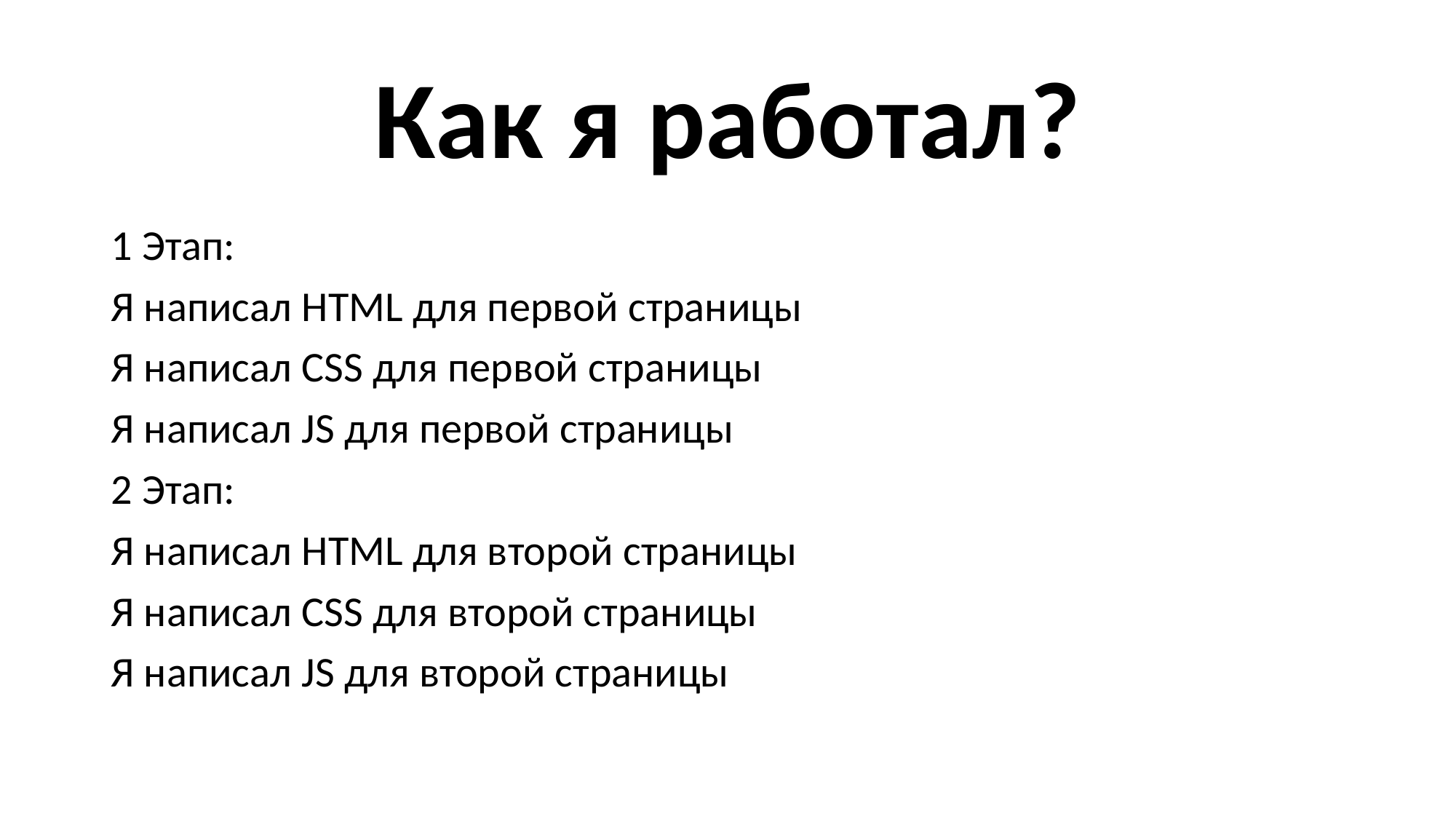

# Как я работал?
1 Этап:
Я написал HTML для первой страницы
Я написал CSS для первой страницы
Я написал JS для первой страницы
2 Этап:
Я написал HTML для второй страницы
Я написал CSS для второй страницы
Я написал JS для второй страницы